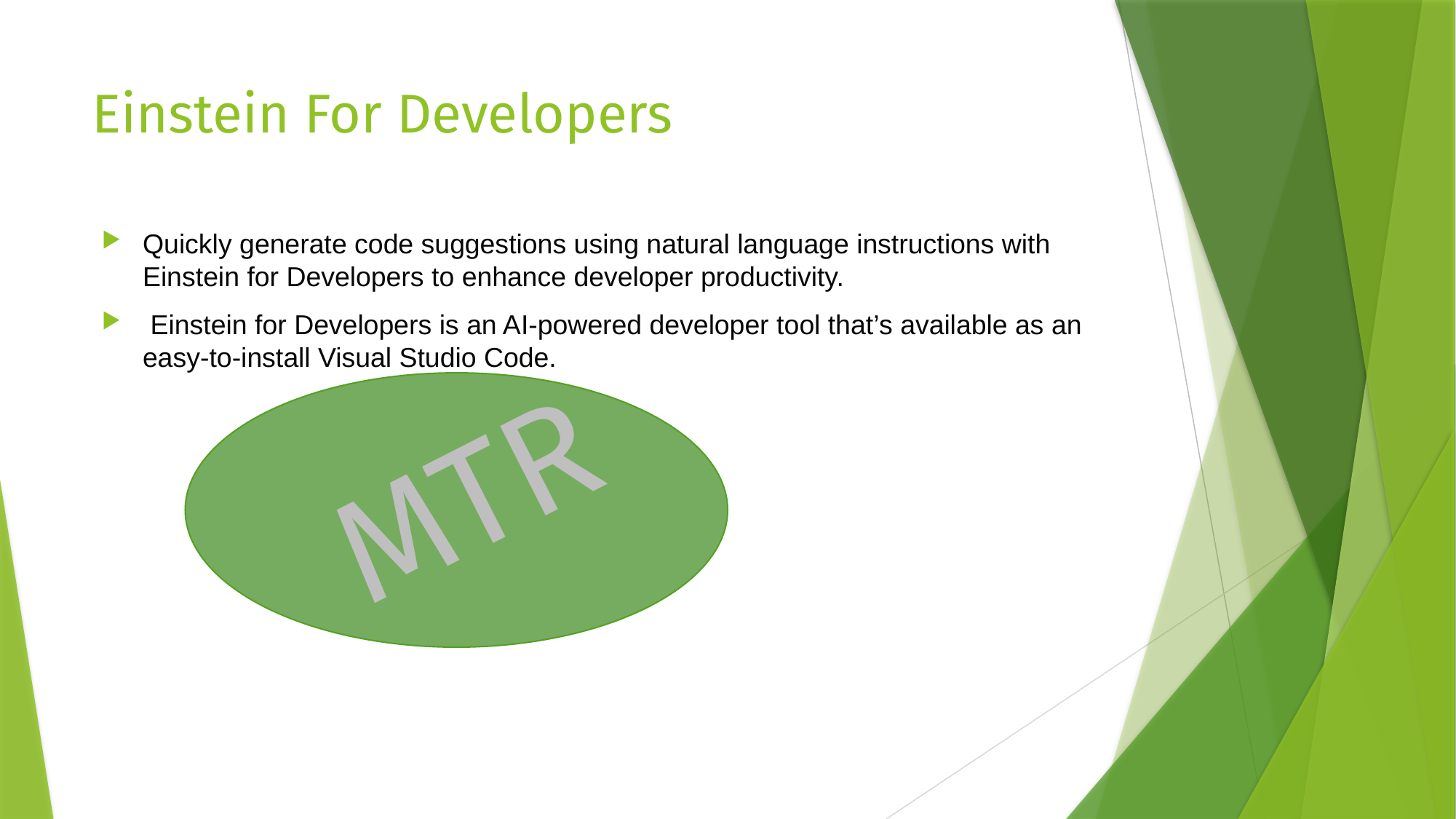

# Einstein For Developers
Quickly generate code suggestions using natural language instructions with Einstein for Developers to enhance developer productivity.
 Einstein for Developers is an AI-powered developer tool that’s available as an easy-to-install Visual Studio Code.